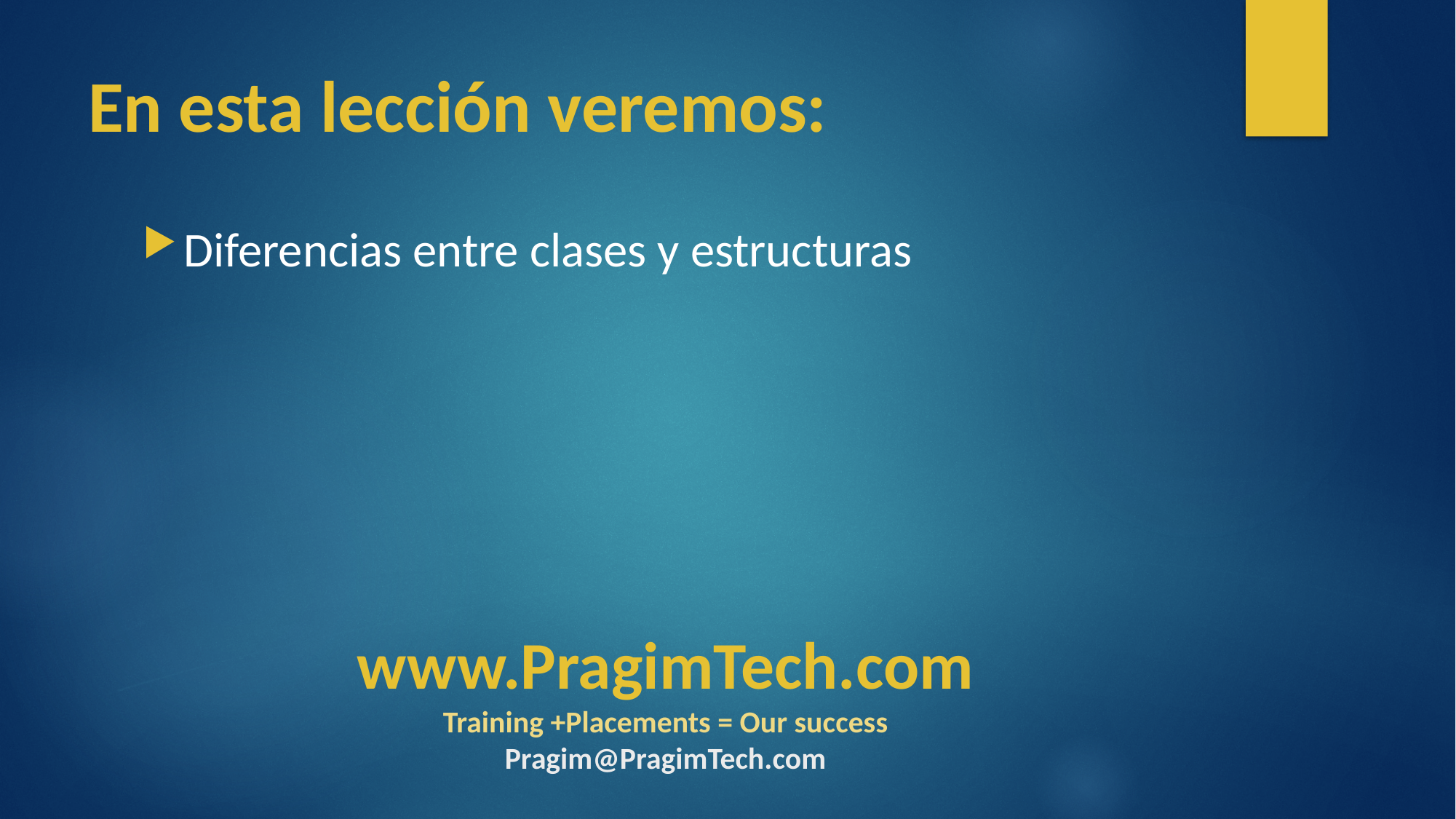

# En esta lección veremos:
Diferencias entre clases y estructuras
www.PragimTech.com
Training +Placements = Our success
Pragim@PragimTech.com